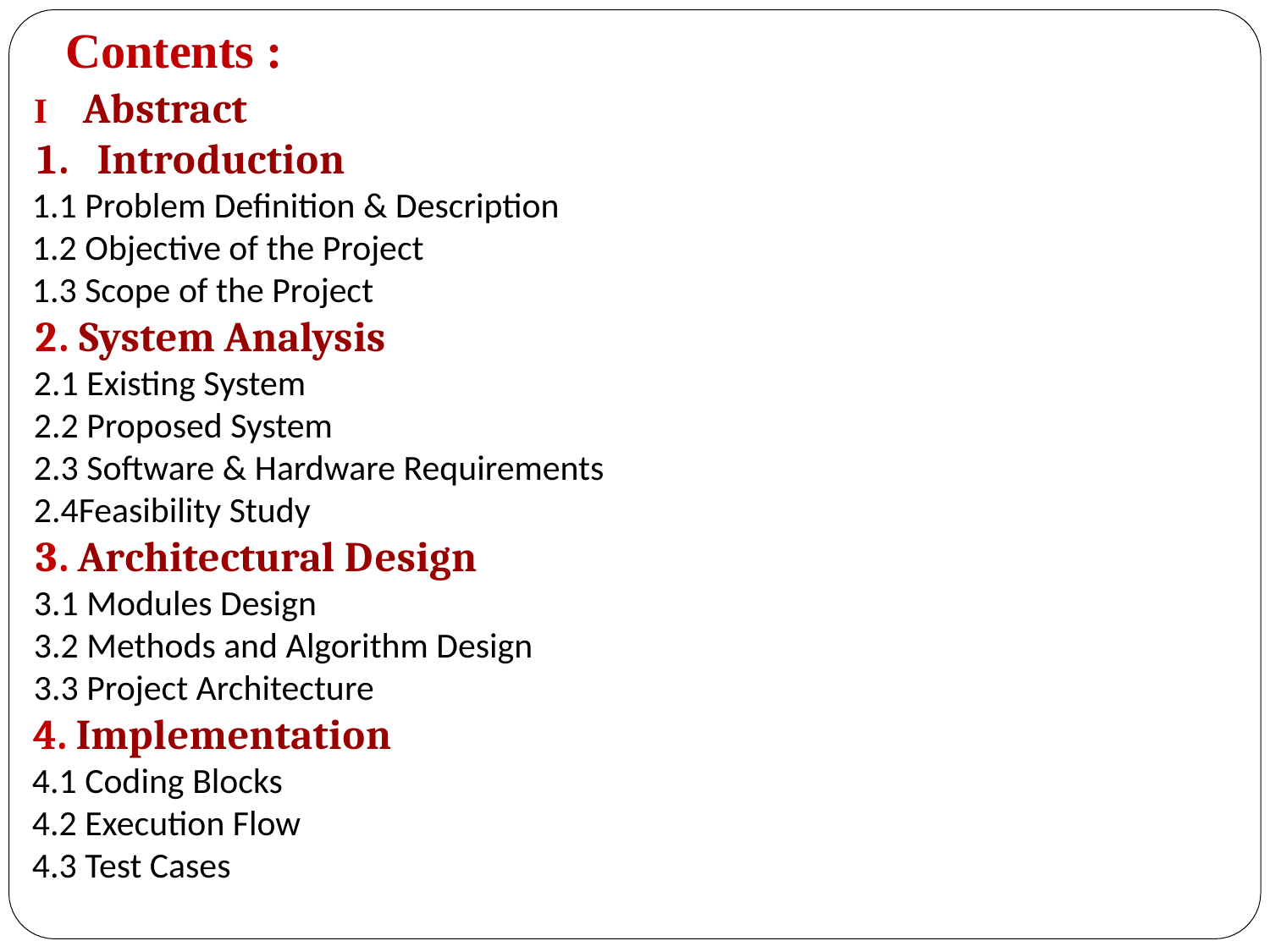

# Contents :
I    Abstract
Introduction
1.1 Problem Definition & Description
1.2 Objective of the Project
1.3 Scope of the Project
2. System Analysis
2.1 Existing System
2.2 Proposed System
2.3 Software & Hardware Requirements
2.4Feasibility Study
3. Architectural Design
3.1 Modules Design
3.2 Methods and Algorithm Design
3.3 Project Architecture
4. Implementation
4.1 Coding Blocks
4.2 Execution Flow
4.3 Test Cases